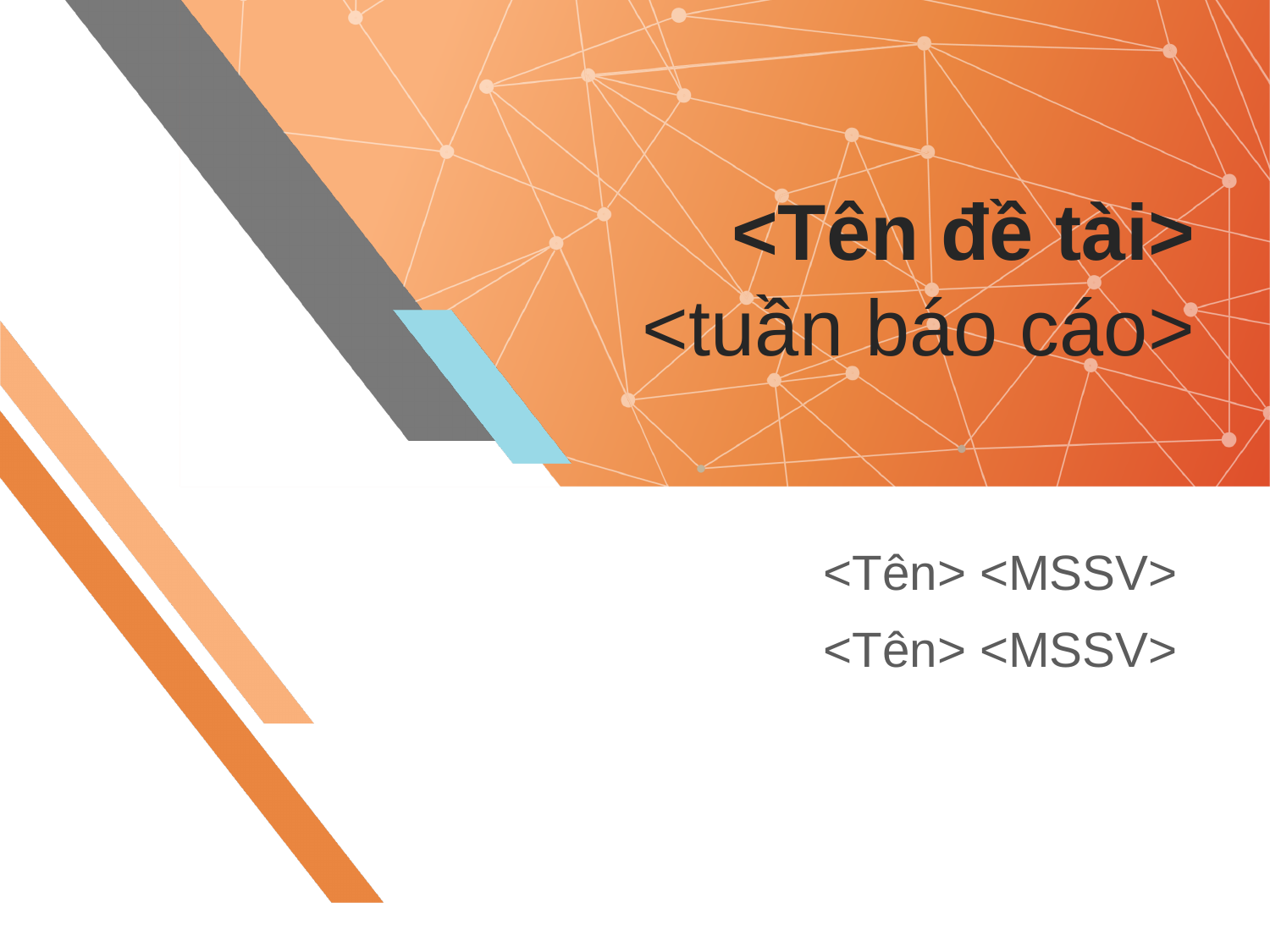

# <Tên đề tài> <tuần báo cáo>
<Tên> <MSSV>
<Tên> <MSSV>